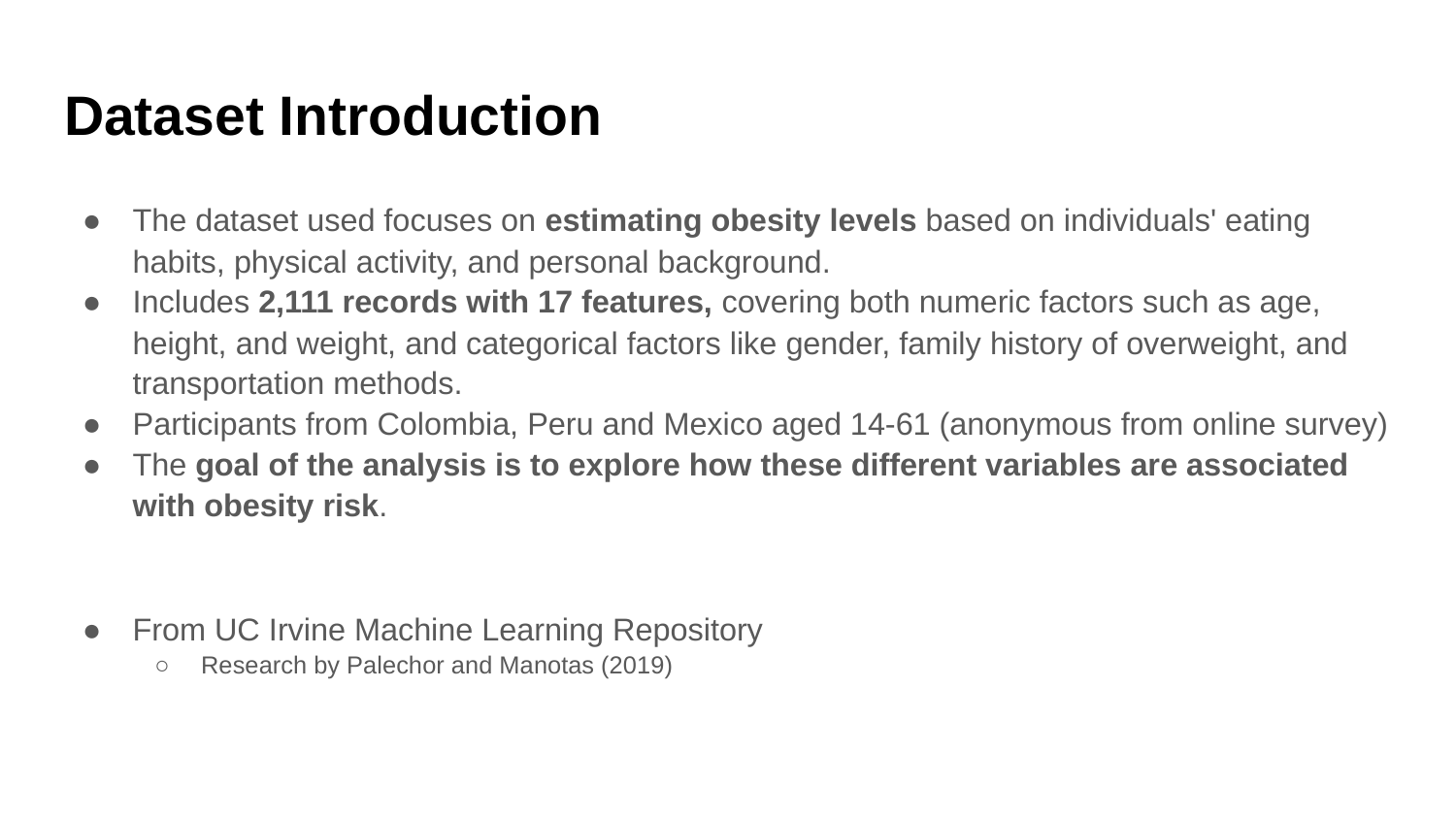

# Dataset Introduction
The dataset used focuses on estimating obesity levels based on individuals' eating habits, physical activity, and personal background.
Includes 2,111 records with 17 features, covering both numeric factors such as age, height, and weight, and categorical factors like gender, family history of overweight, and transportation methods.
Participants from Colombia, Peru and Mexico aged 14-61 (anonymous from online survey)
The goal of the analysis is to explore how these different variables are associated with obesity risk.

From UC Irvine Machine Learning Repository
Research by Palechor and Manotas (2019)